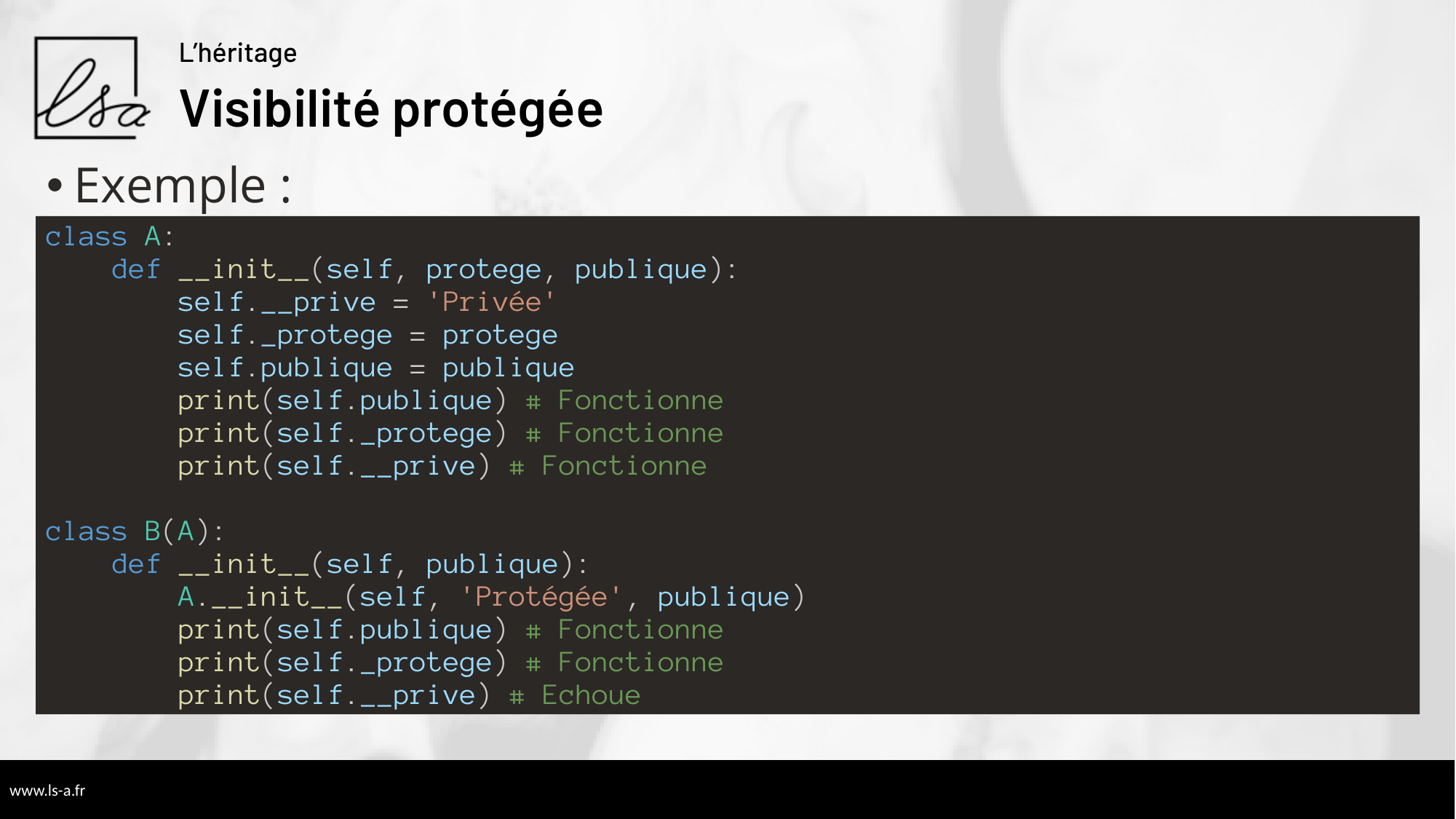

L’héritage
# Visibilité protégée
Exemple :
class A:
    def __init__(self, protege, publique):
        self.__prive = 'Privée'
        self._protege = protege
        self.publique = publique
        print(self.publique) # Fonctionne
        print(self._protege) # Fonctionne
        print(self.__prive) # Fonctionne
class B(A):
    def __init__(self, publique):
        A.__init__(self, 'Protégée', publique)
        print(self.publique) # Fonctionne
        print(self._protege) # Fonctionne
        print(self.__prive) # Echoue